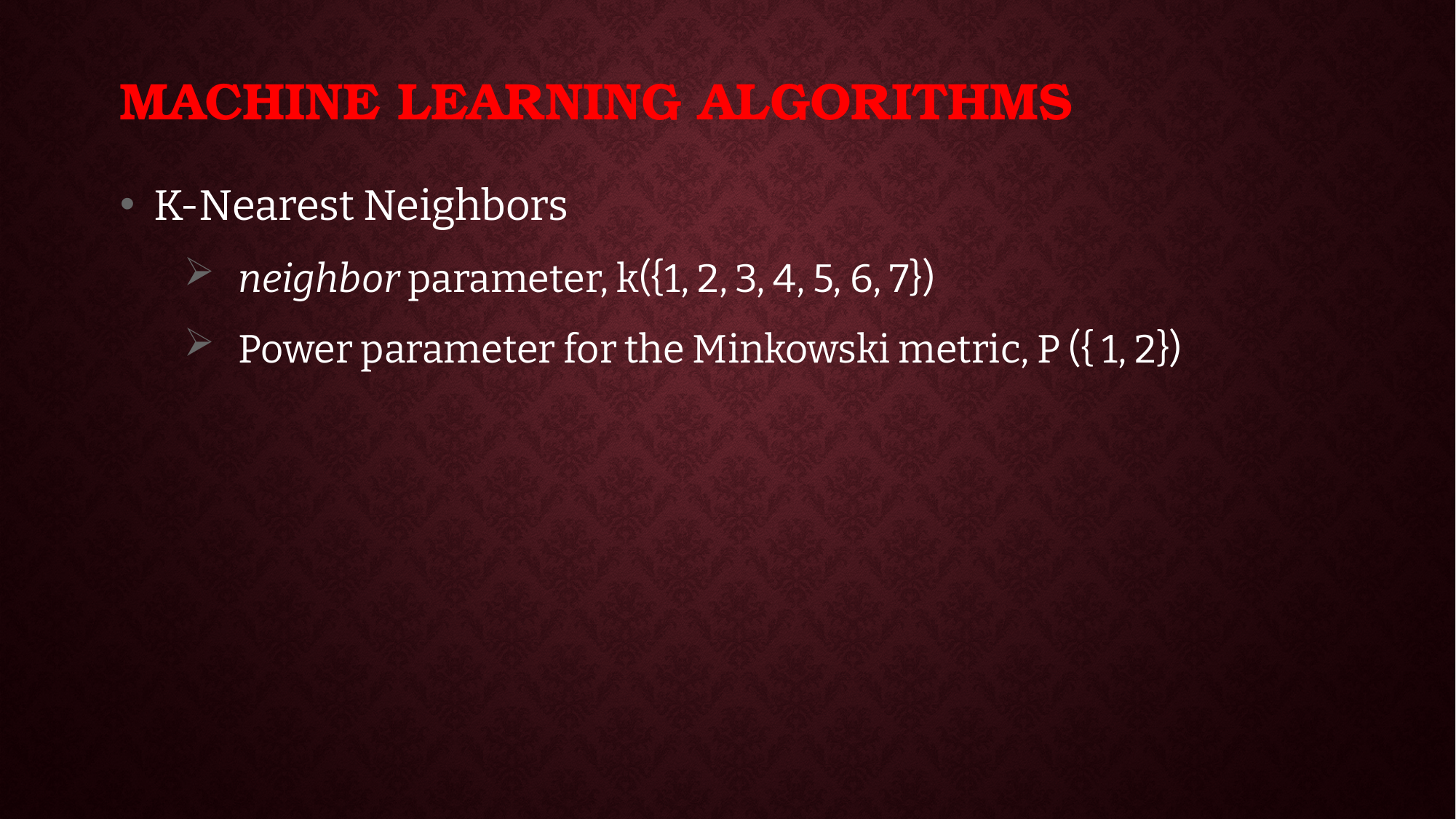

Machine Learning Algorithms
K-Nearest Neighbors
neighbor parameter, k({1, 2, 3, 4, 5, 6, 7})
Power parameter for the Minkowski metric, P ({ 1, 2})